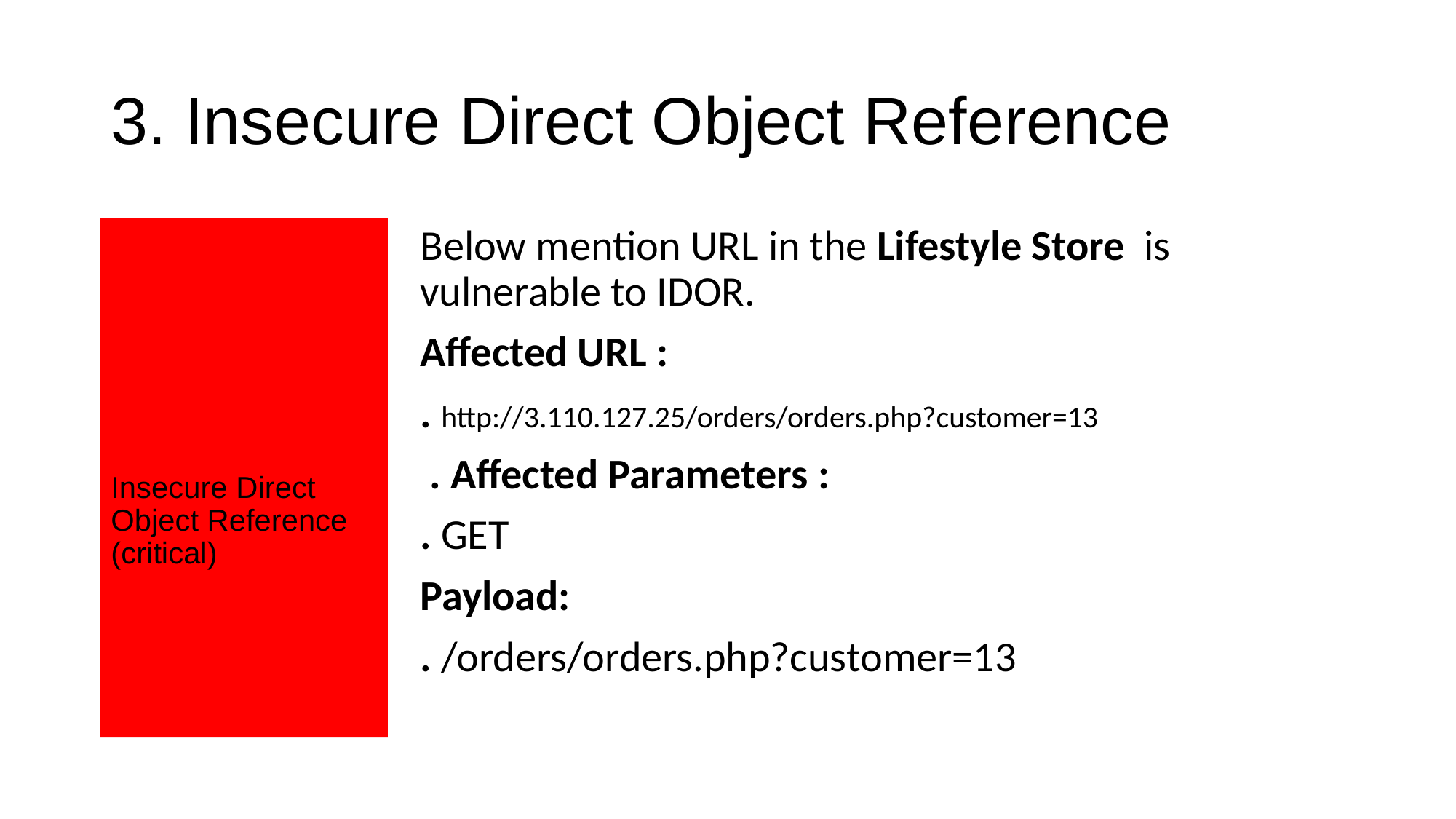

# 3. Insecure Direct Object Reference

Insecure Direct Object Reference (critical)
Below mention URL in the Lifestyle Store  is vulnerable to IDOR.
Affected URL :
. http://3.110.127.25/orders/orders.php?customer=13
 . Affected Parameters :
. GET
Payload:
. /orders/orders.php?customer=13